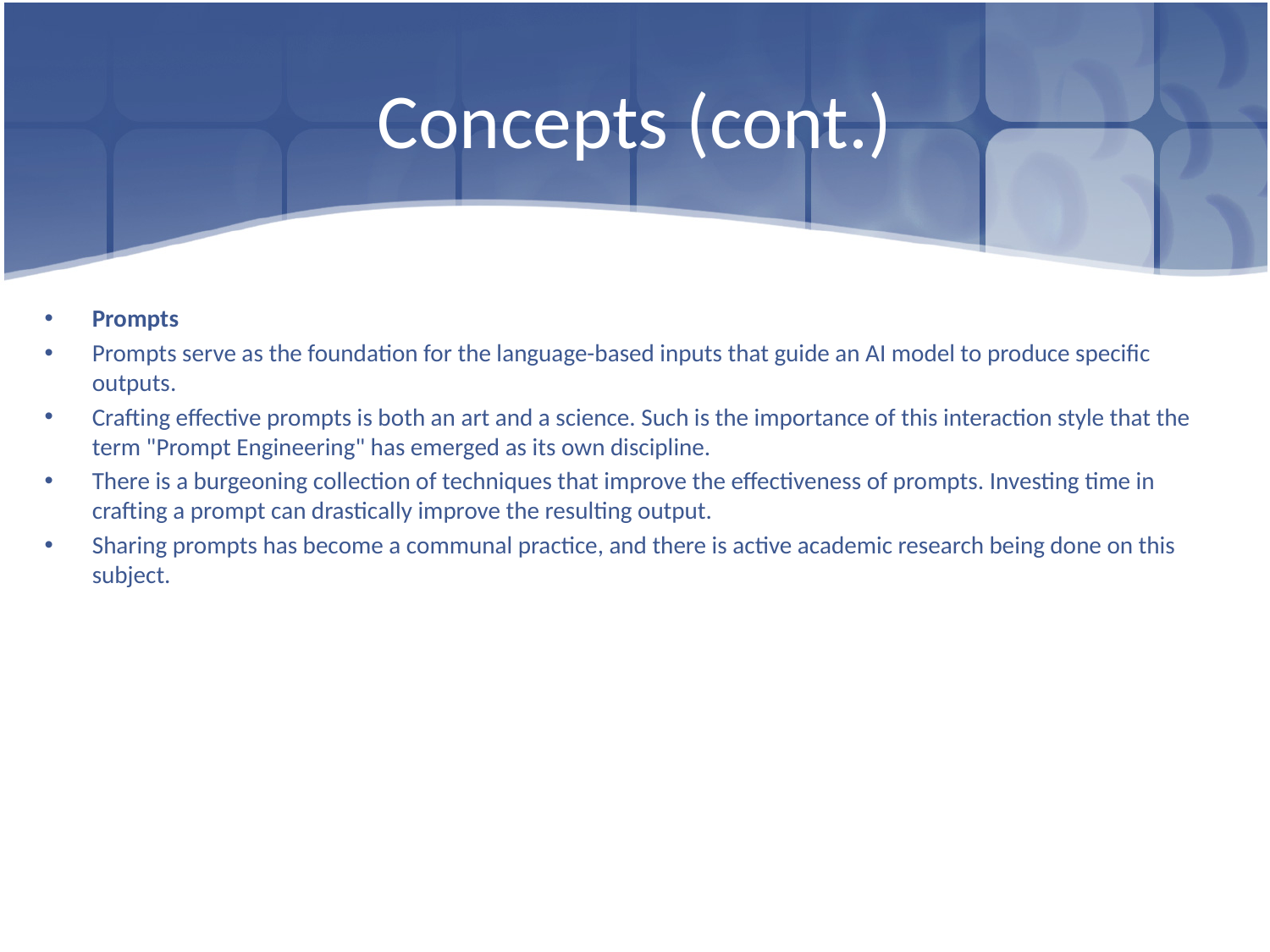

# Concepts (cont.)
Prompts
Prompts serve as the foundation for the language-based inputs that guide an AI model to produce specific outputs.
Crafting effective prompts is both an art and a science. Such is the importance of this interaction style that the term "Prompt Engineering" has emerged as its own discipline.
There is a burgeoning collection of techniques that improve the effectiveness of prompts. Investing time in crafting a prompt can drastically improve the resulting output.
Sharing prompts has become a communal practice, and there is active academic research being done on this subject.